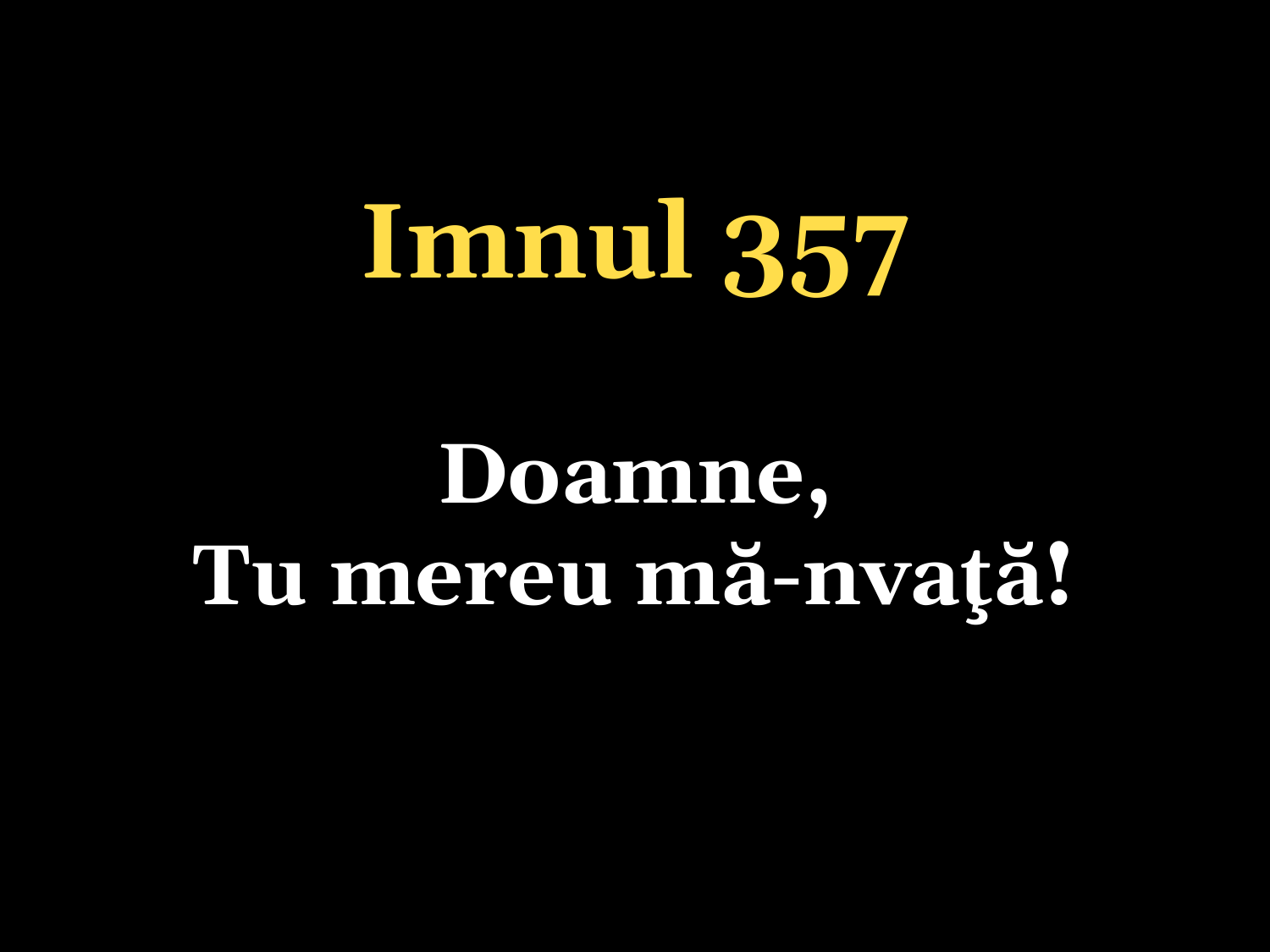

Imnul 357

Doamne,
Tu mereu mă-nvaţă!
131/920